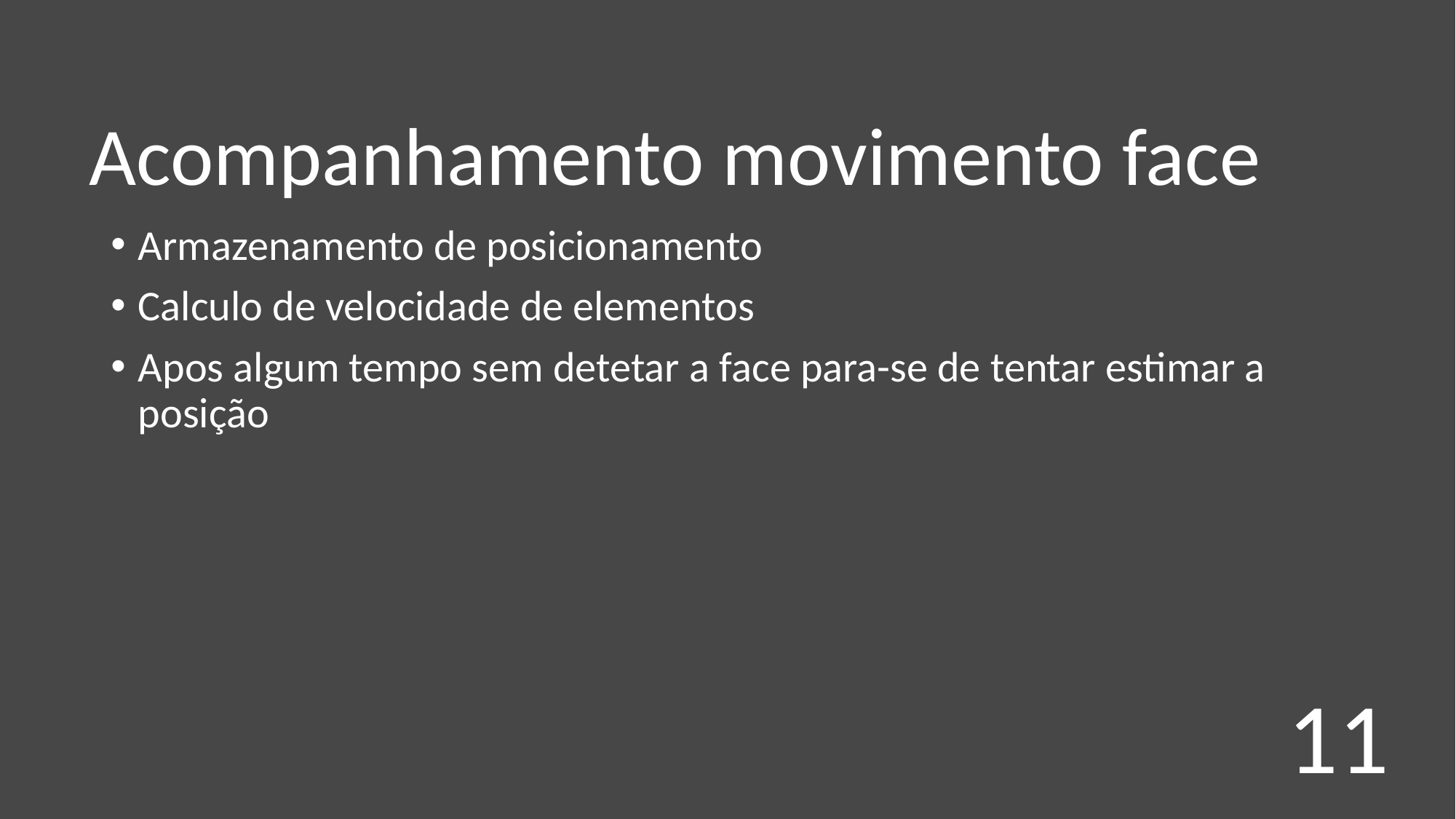

Acompanhamento movimento face
Armazenamento de posicionamento
Calculo de velocidade de elementos
Apos algum tempo sem detetar a face para-se de tentar estimar a posição
11